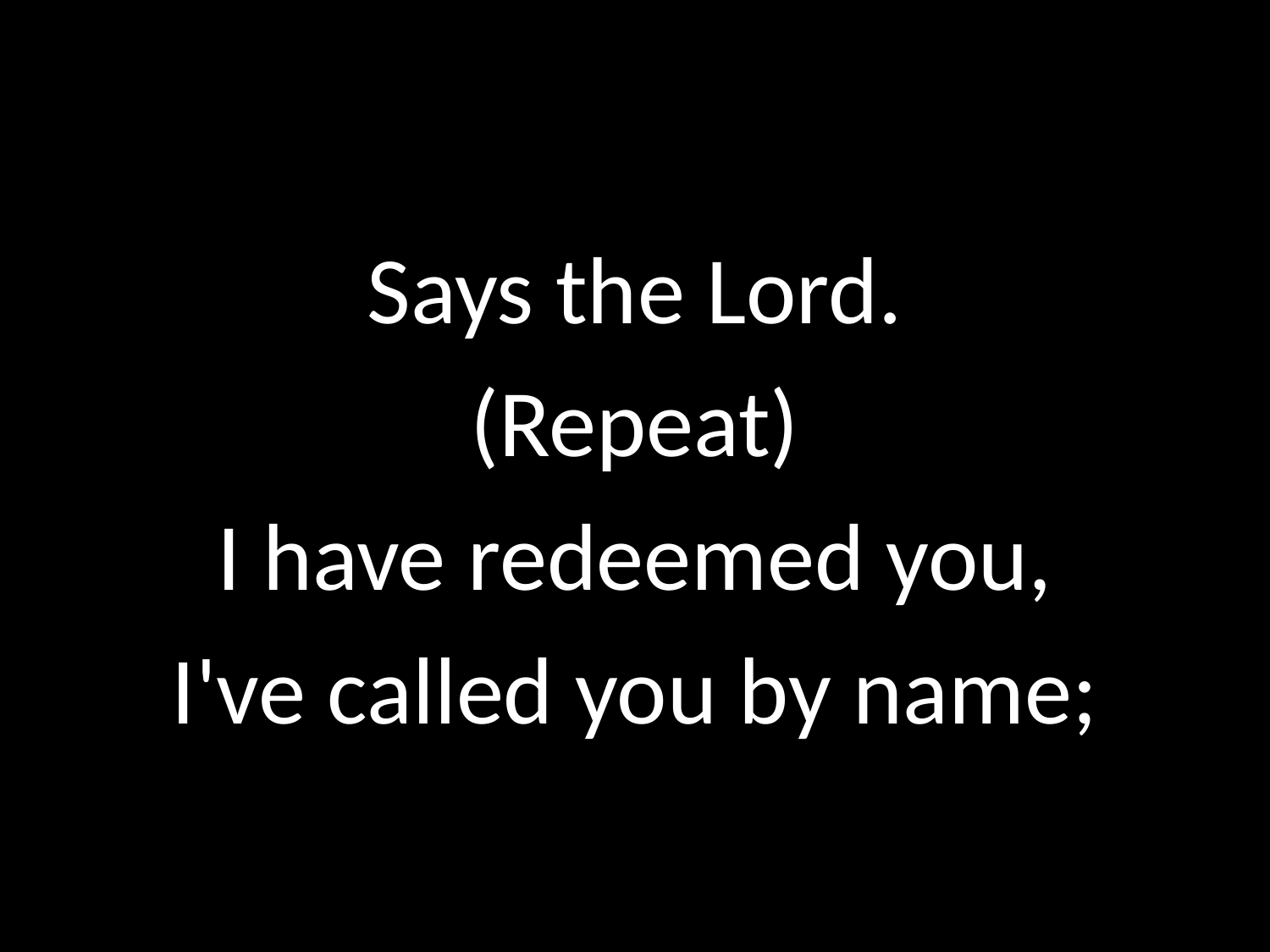

#
Says the Lord.
(Repeat)
I have redeemed you,
I've called you by name;